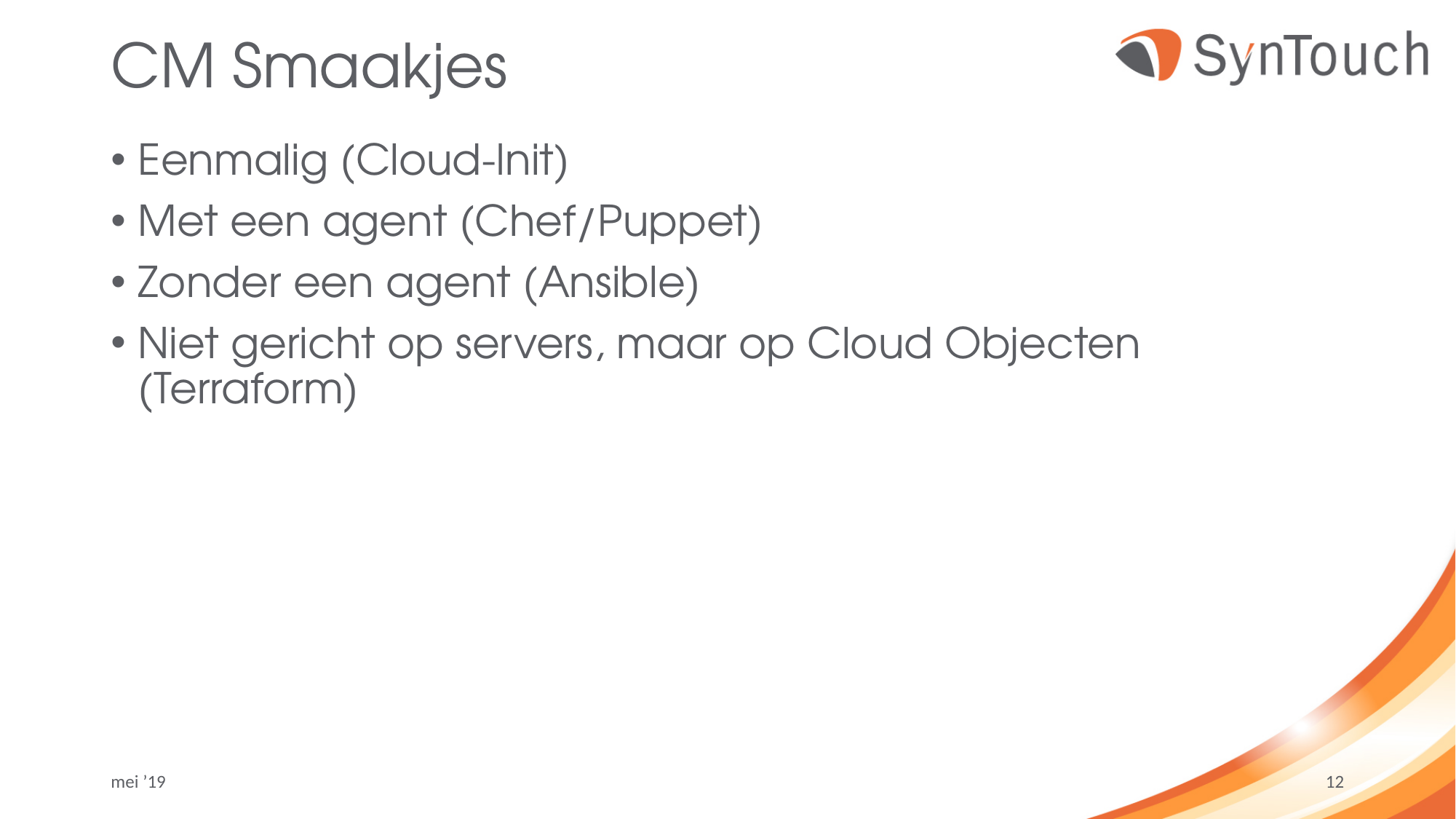

# CM Smaakjes
Eenmalig (Cloud-Init)
Met een agent (Chef/Puppet)
Zonder een agent (Ansible)
Niet gericht op servers, maar op Cloud Objecten (Terraform)
mei ’19
12